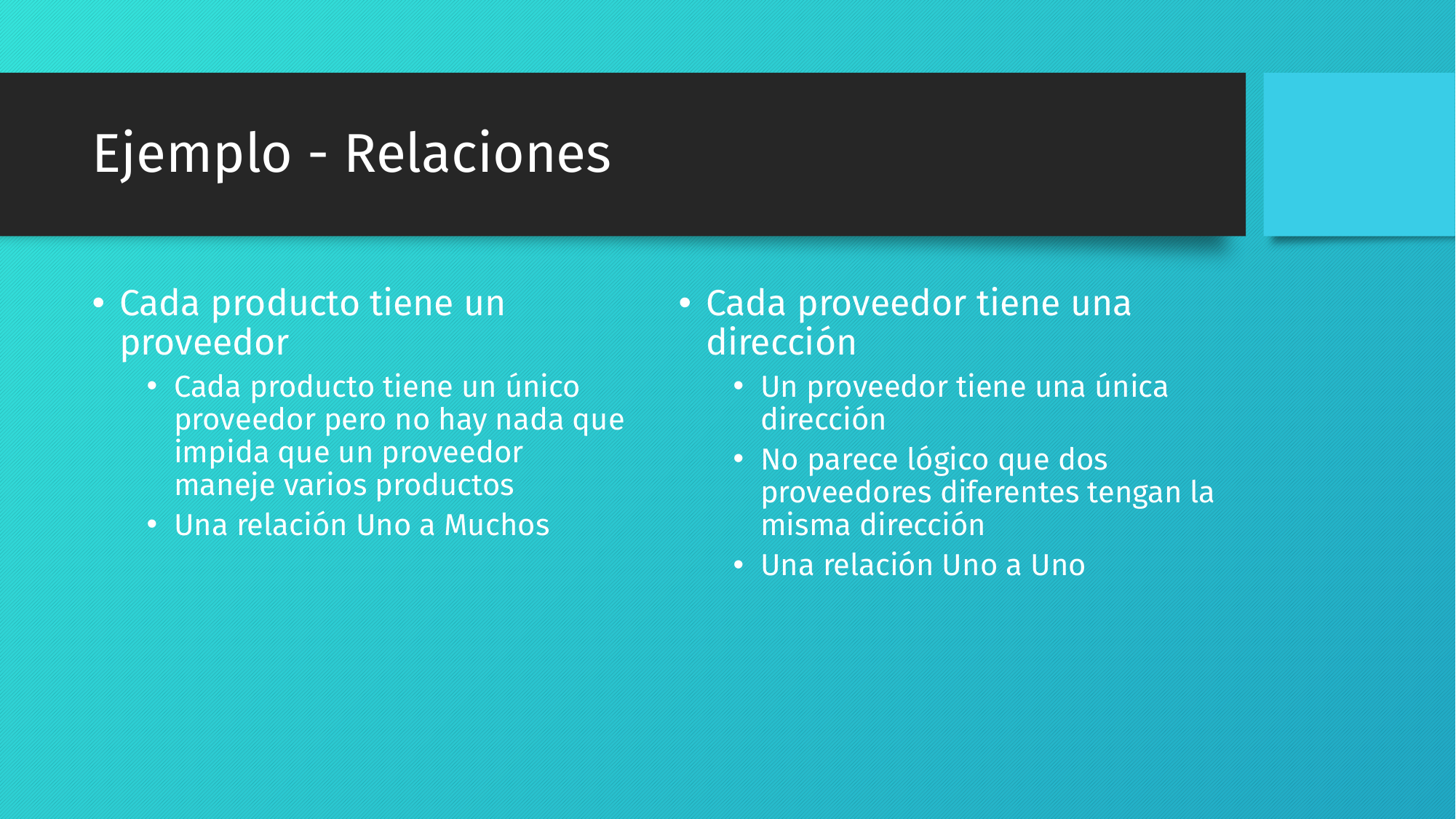

# Ejemplo - Relaciones
Cada producto tiene un proveedor
Cada producto tiene un único proveedor pero no hay nada que impida que un proveedor maneje varios productos
Una relación Uno a Muchos
Cada proveedor tiene una dirección
Un proveedor tiene una única dirección
No parece lógico que dos proveedores diferentes tengan la misma dirección
Una relación Uno a Uno